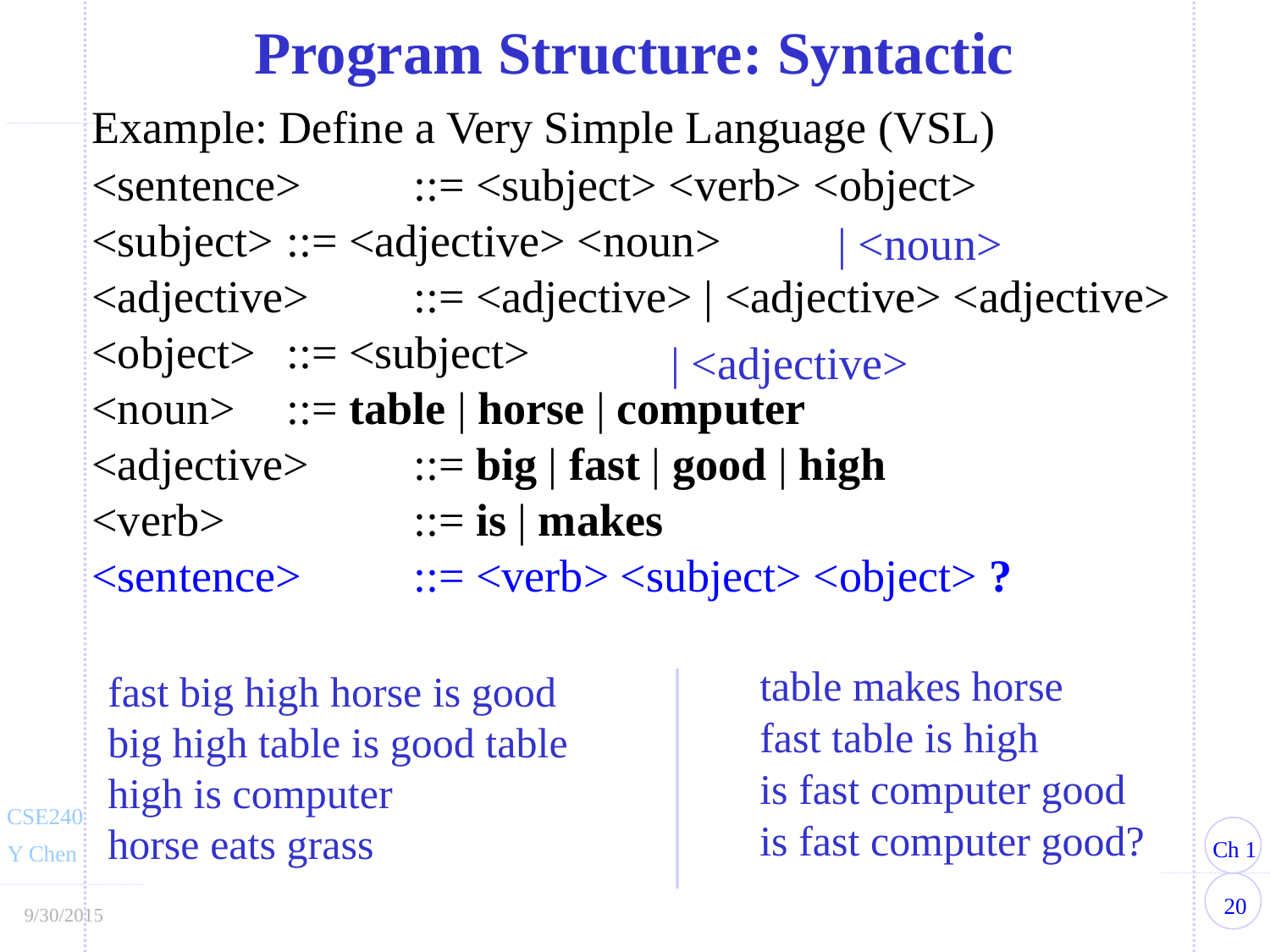

Program Structure: Syntactic
Example: Define a Very Simple Language (VSL)
<sentence>	::= <subject> <verb> <object>
<subject>	::= <adjective> <noun>
<adjective>	::= <adjective> | <adjective> <adjective>
<object>	::= <subject>
<noun>	::= table | horse | computer
<adjective>	::= big | fast | good | high
<verb>		::= is | makes
<sentence>	::= <verb> <subject> <object> ?

| <noun>
| <adjective>
fast big high horse is good
big high table is good table
high is computer
horse eats grass
table makes horse
fast table is high
is fast computer good
is fast computer good?